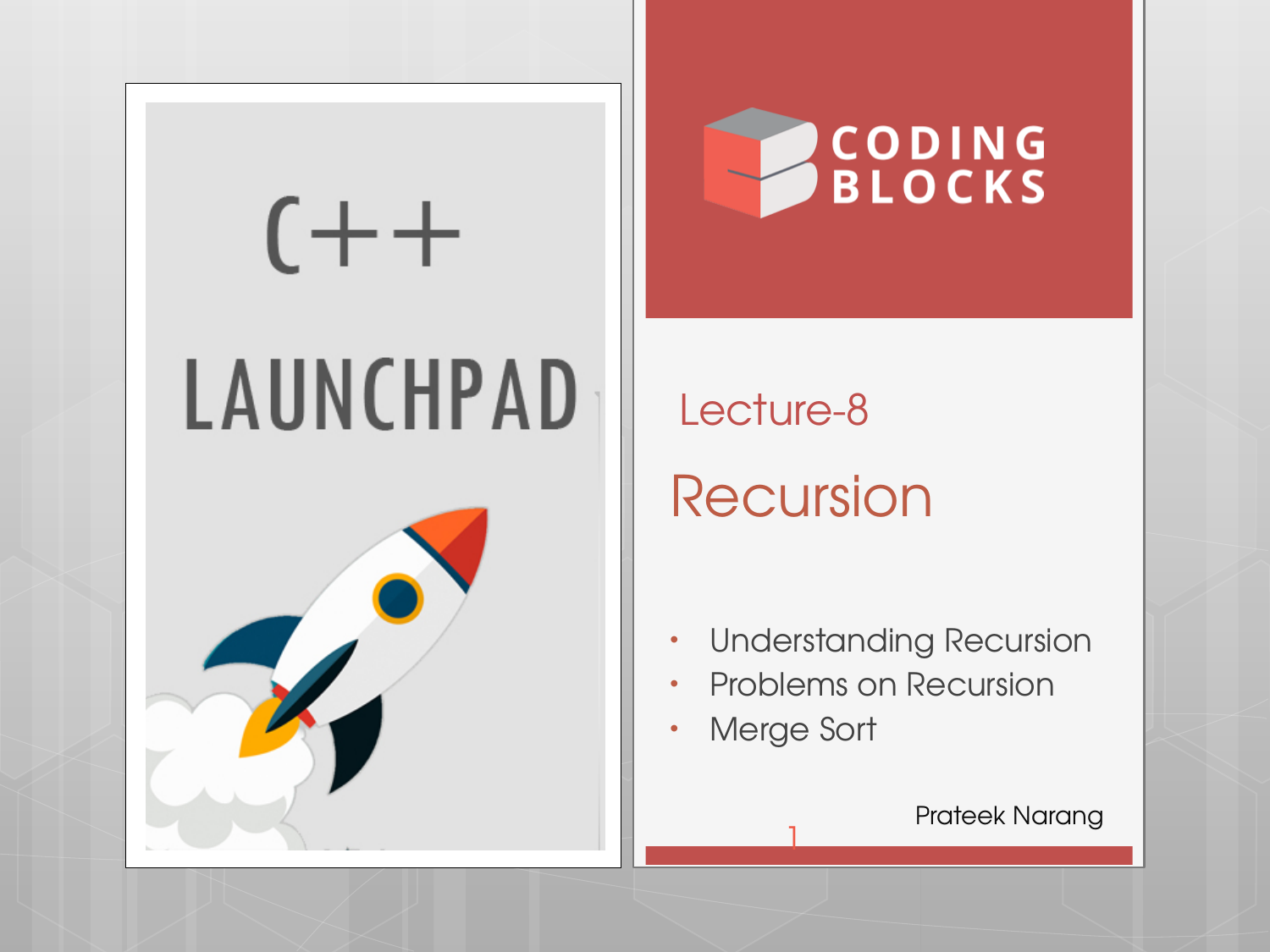

# Recursion
Lecture-8
Understanding Recursion
Problems on Recursion
Merge Sort
Prateek Narang
1